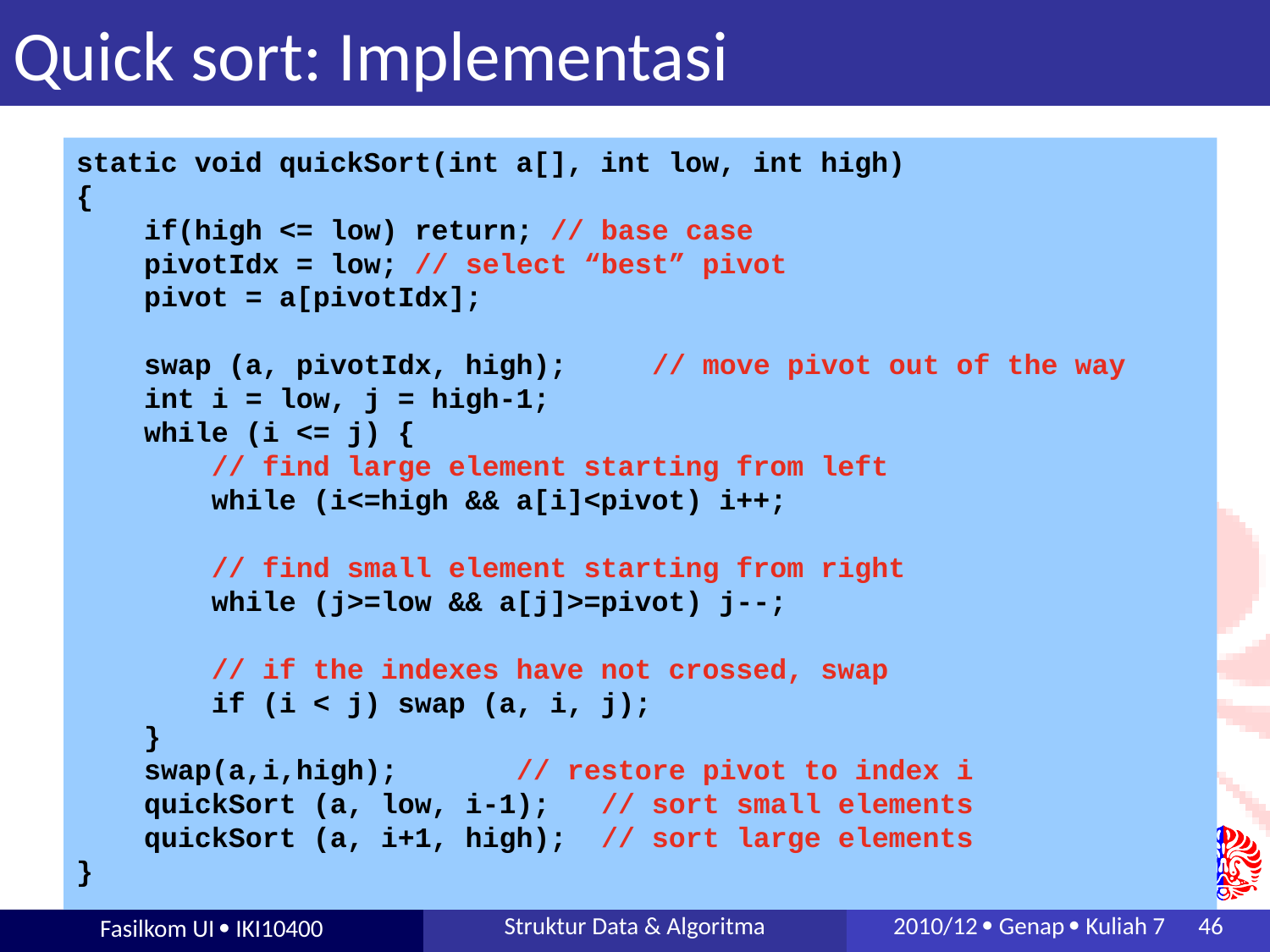

# Quick sort: Implementasi
static void quickSort(int a[], int low, int high)
{
    if(high <= low) return; // base case
    pivotIdx = low; // select “best” pivot
    pivot = a[pivotIdx];

    swap (a, pivotIdx, high);     // move pivot out of the way
    int i = low, j = high-1;
    while (i <= j) {
        // find large element starting from left
        while (i<=high && a[i]<pivot) i++;

        // find small element starting from right
        while (j>=low && a[j]>=pivot) j--;

        // if the indexes have not crossed, swap
        if (i < j) swap (a, i, j);
    }
    swap(a,i,high);       // restore pivot to index i
    quickSort (a, low, i-1);   // sort small elements
    quickSort (a, i+1, high);  // sort large elements
}